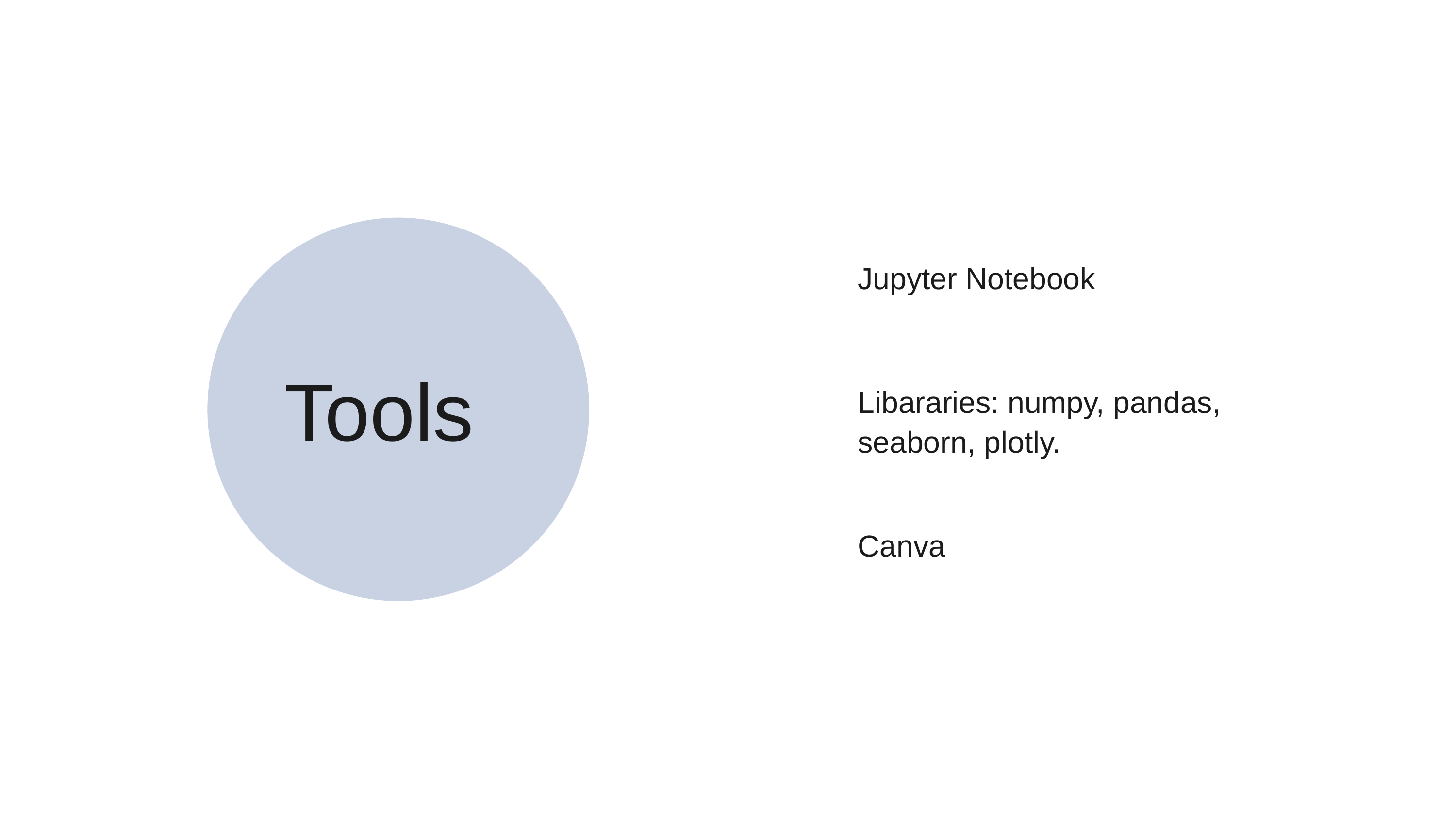

Jupyter Notebook
Tools
Libararies: numpy, pandas, seaborn, plotly.
Canva